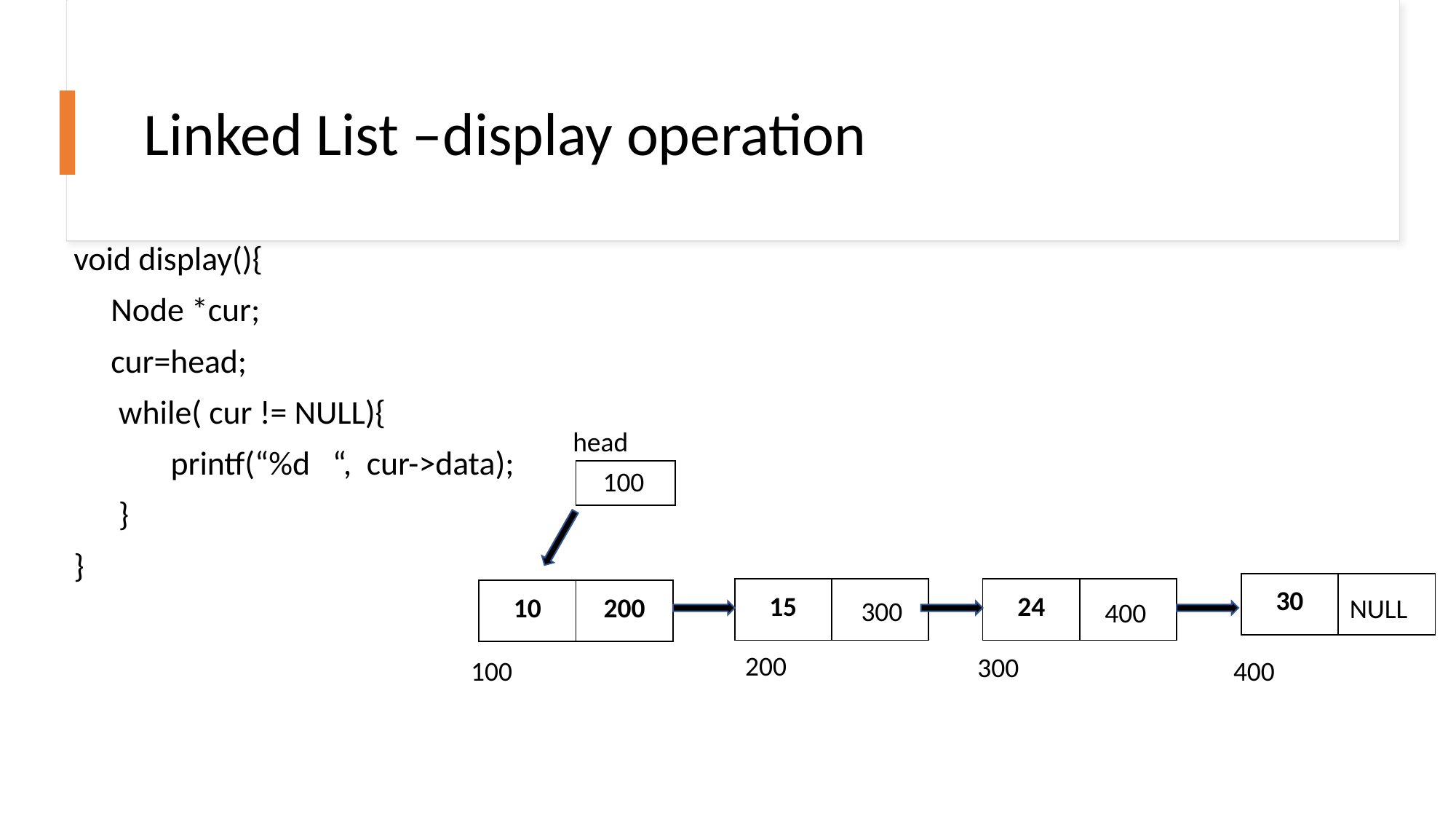

# Linked List –display operation

void display(){
     Node *cur;
     cur=head;
      while( cur != NULL){
             printf(“%d   “,  cur->data);
      }
}
head
100
|  |
| --- |

| 30 |  |
| --- | --- |
| 15 |  |
| --- | --- |
| 24 |  |
| --- | --- |
| 10 | 200 |
| --- | --- |
NULL
300
400

200
300
100
400